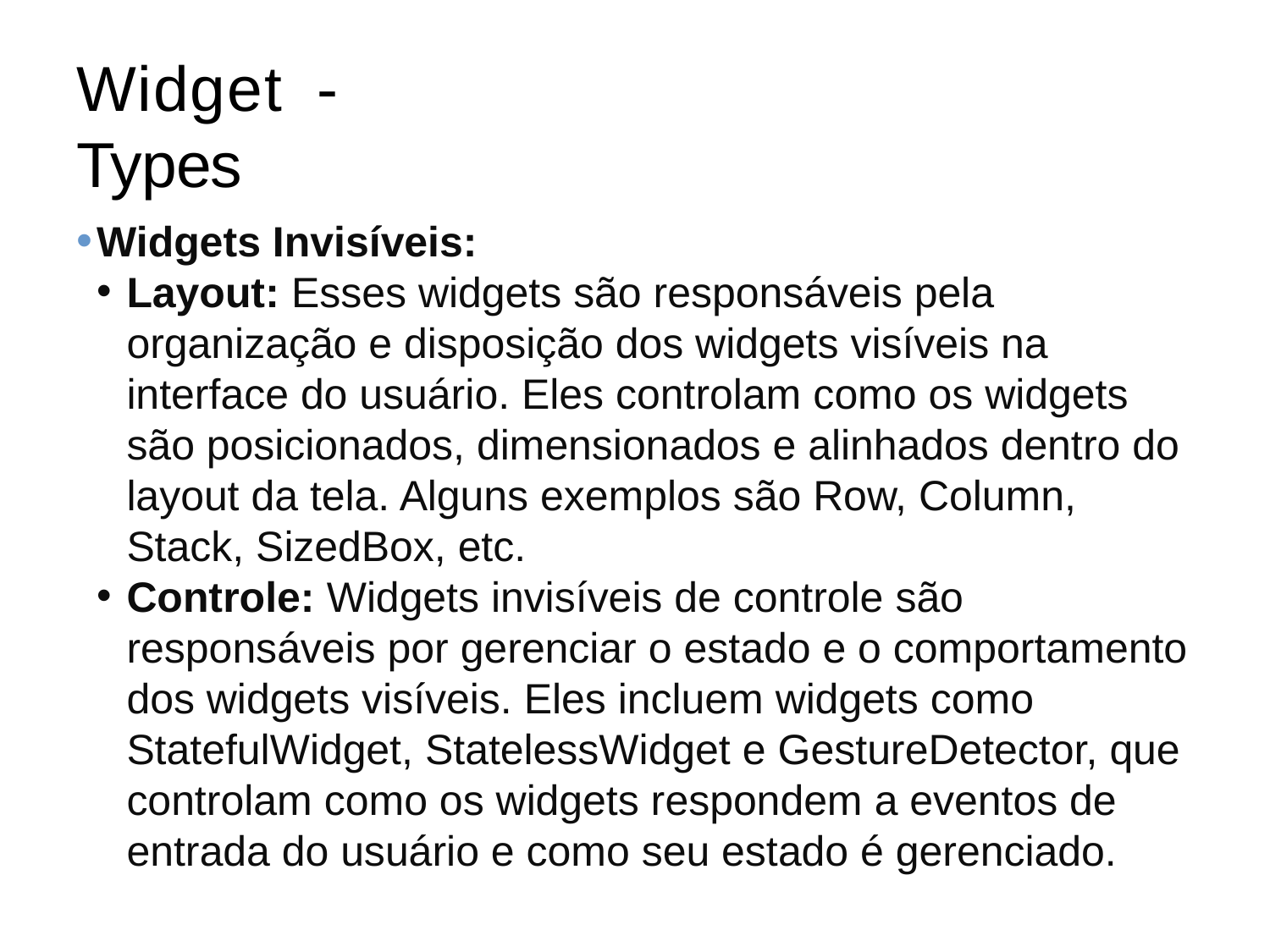

# Widget	- Types
•
Widgets Invisíveis:
Layout: Esses widgets são responsáveis pela organização e disposição dos widgets visíveis na interface do usuário. Eles controlam como os widgets são posicionados, dimensionados e alinhados dentro do layout da tela. Alguns exemplos são Row, Column, Stack, SizedBox, etc.
Controle: Widgets invisíveis de controle são responsáveis por gerenciar o estado e o comportamento dos widgets visíveis. Eles incluem widgets como StatefulWidget, StatelessWidget e GestureDetector, que controlam como os widgets respondem a eventos de entrada do usuário e como seu estado é gerenciado.